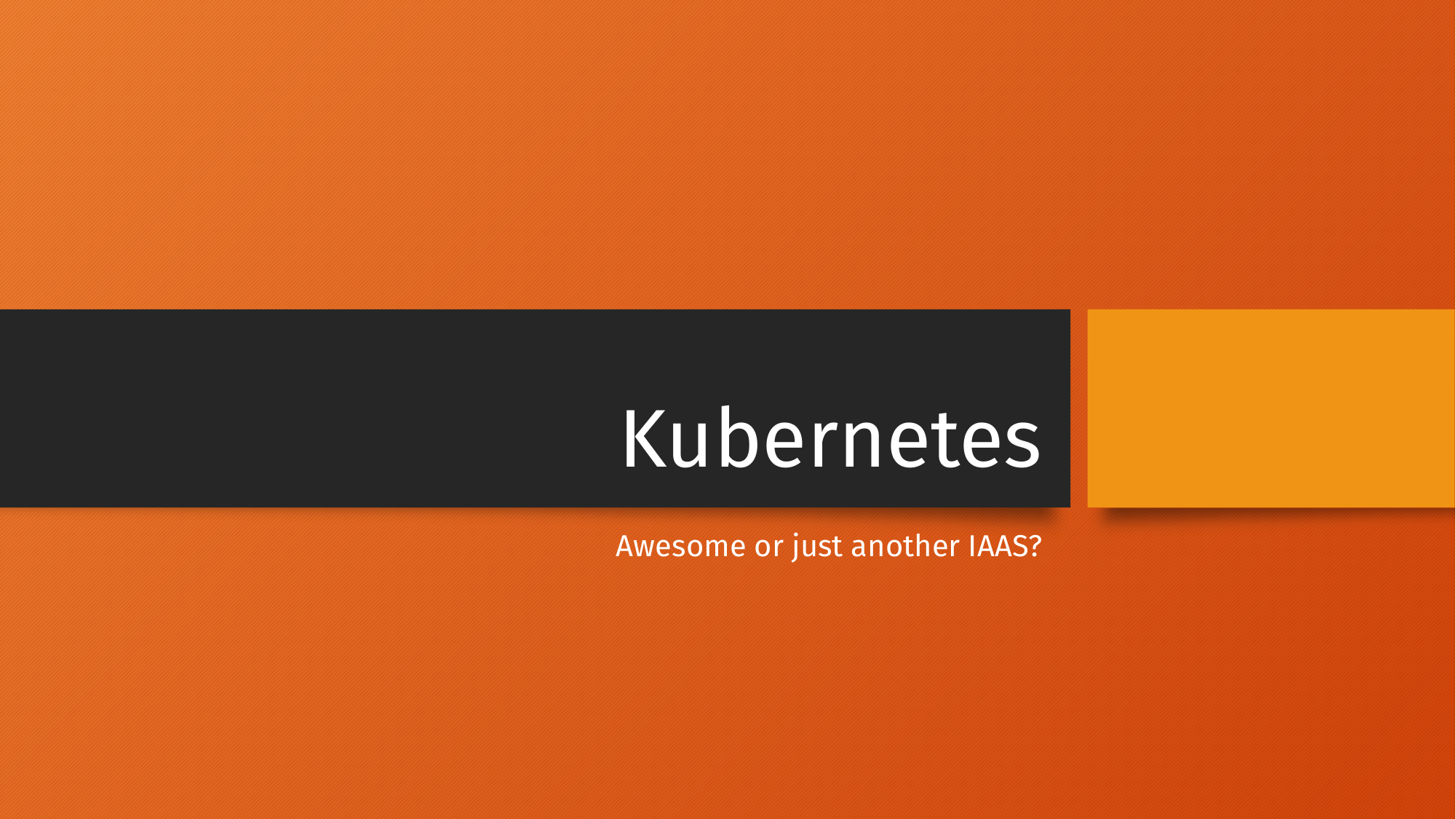

# Kubernetes
Awesome or just another IAAS?